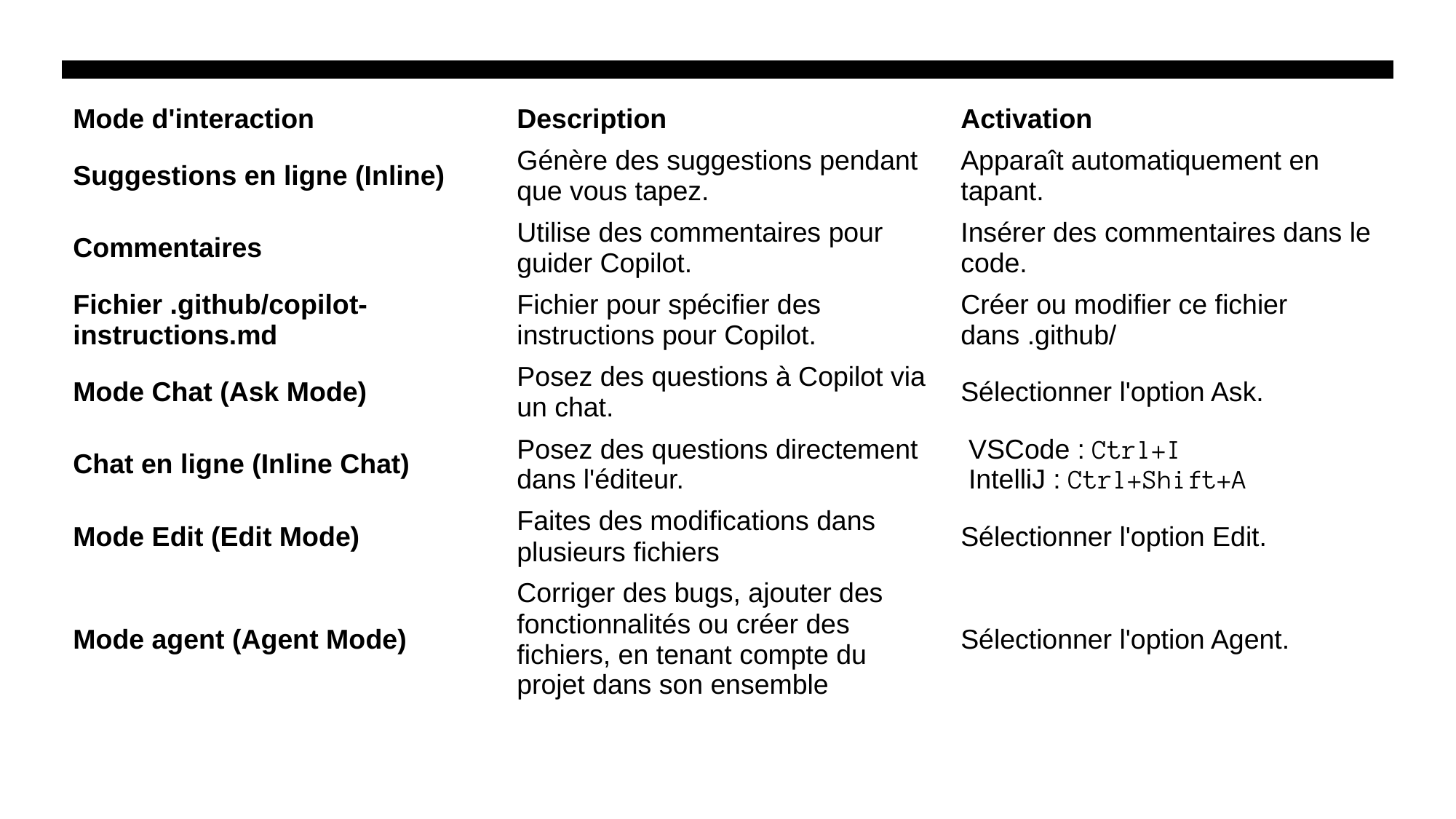

| Mode d'interaction | Description | Activation |
| --- | --- | --- |
| Suggestions en ligne (Inline) | Génère des suggestions pendant que vous tapez. | Apparaît automatiquement en tapant. |
| Commentaires | Utilise des commentaires pour guider Copilot. | Insérer des commentaires dans le code. |
| Fichier .github/copilot-instructions.md | Fichier pour spécifier des instructions pour Copilot. | Créer ou modifier ce fichier dans .github/ |
| Mode Chat (Ask Mode) | Posez des questions à Copilot via un chat. | Sélectionner l'option Ask. |
| Chat en ligne (Inline Chat) | Posez des questions directement dans l'éditeur. | VSCode : Ctrl+I  IntelliJ : Ctrl+Shift+A |
| Mode Edit (Edit Mode) | Faites des modifications dans plusieurs fichiers | Sélectionner l'option Edit. |
| Mode agent (Agent Mode) | Corriger des bugs, ajouter des fonctionnalités ou créer des fichiers, en tenant compte du projet dans son ensemble | Sélectionner l'option Agent. |
|  |  |  |